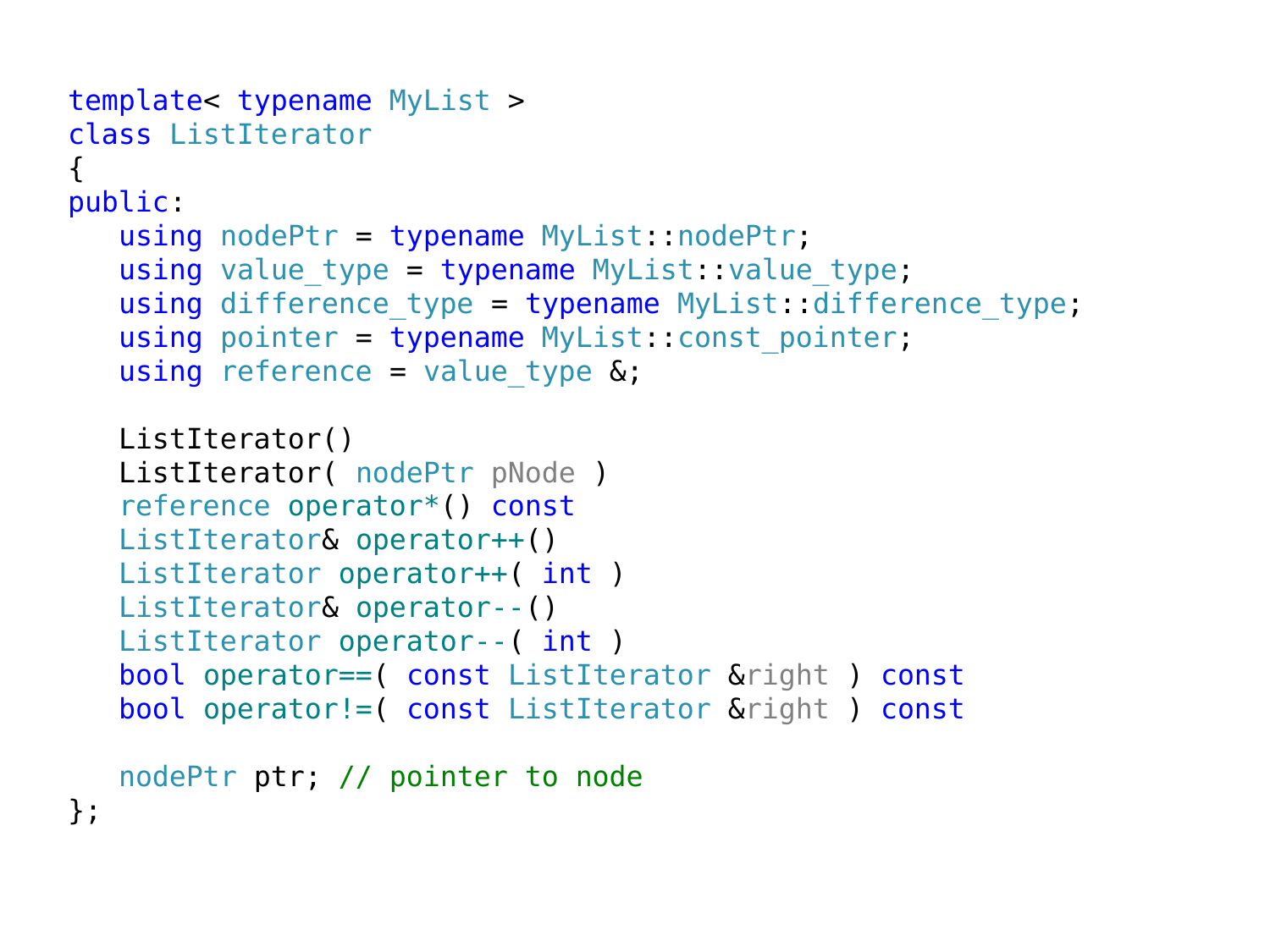

template< typename MyList >
class ListIterator
{
public:
   using nodePtr = typename MyList::nodePtr;
   using value_type = typename MyList::value_type;
   using difference_type = typename MyList::difference_type;
   using pointer = typename MyList::const_pointer;
   using reference = value_type &;

   ListIterator()
   ListIterator( nodePtr pNode )
   reference operator*() const
   ListIterator& operator++()
   ListIterator operator++( int )
   ListIterator& operator--()
   ListIterator operator--( int )
   bool operator==( const ListIterator &right ) const
   bool operator!=( const ListIterator &right ) const

   nodePtr ptr; // pointer to node
};